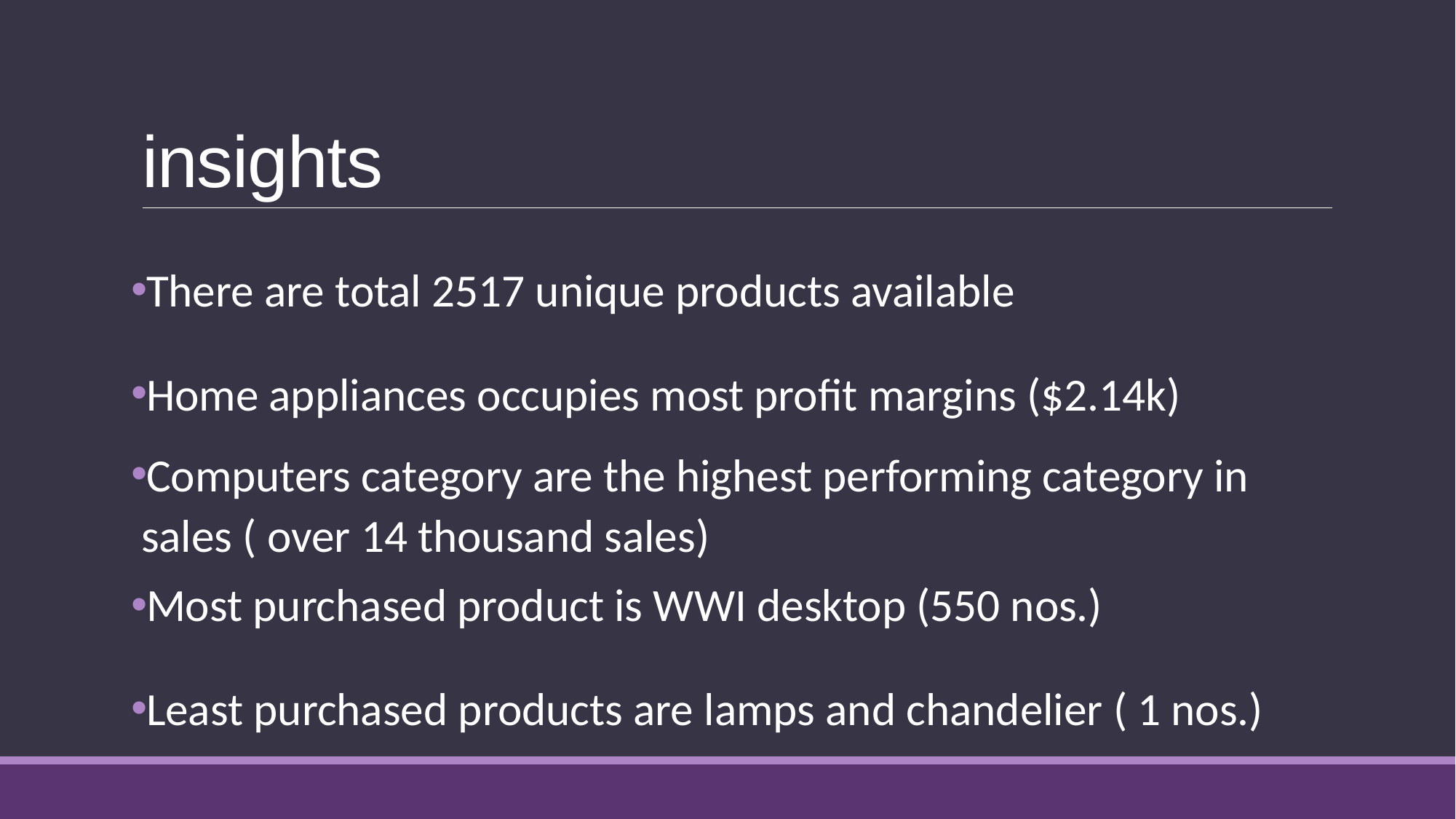

# insights
There are total 2517 unique products available
Home appliances occupies most profit margins ($2.14k)
Computers category are the highest performing category in sales ( over 14 thousand sales)
Most purchased product is WWI desktop (550 nos.)
Least purchased products are lamps and chandelier ( 1 nos.)